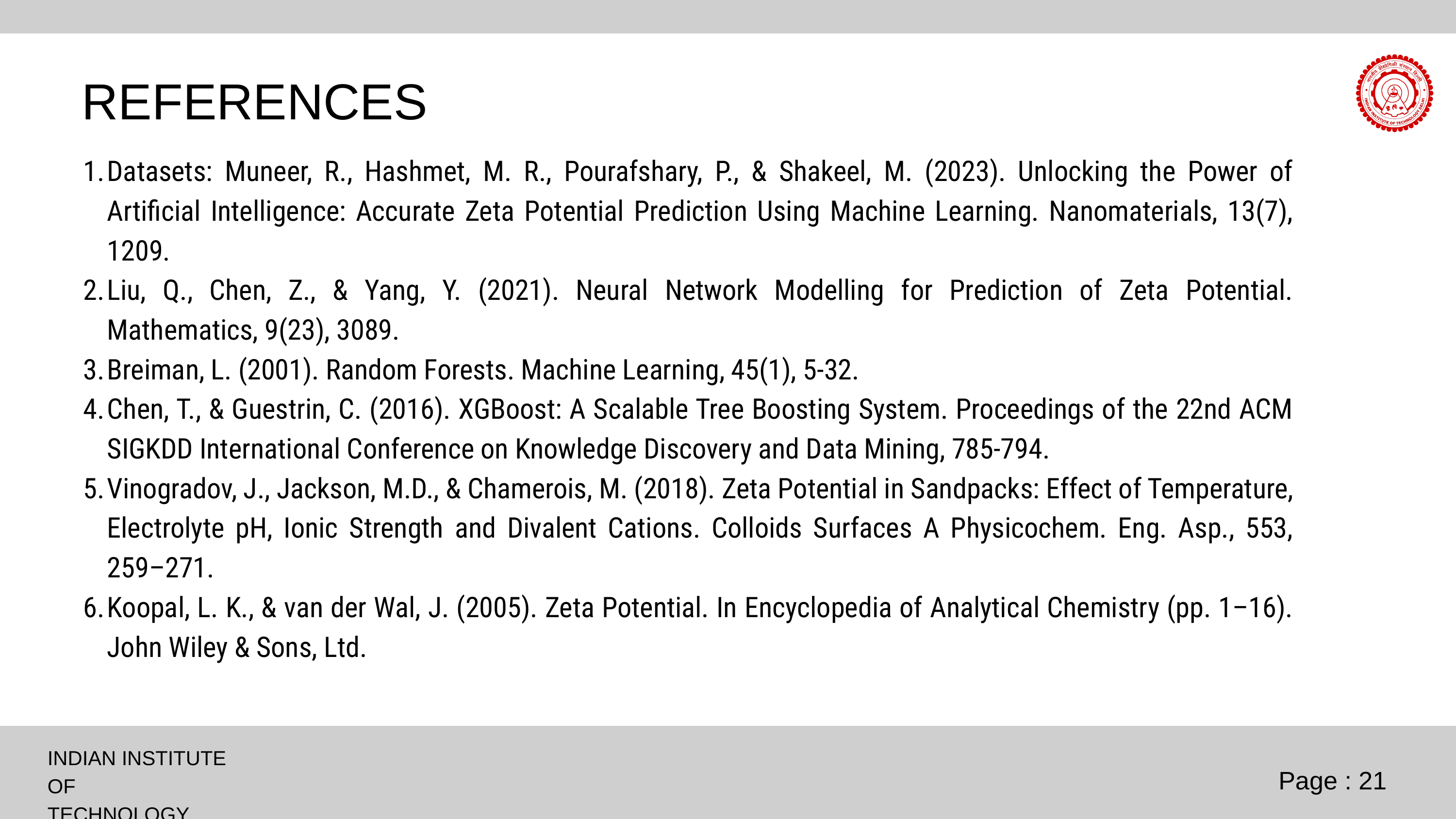

REFERENCES
Datasets: Muneer, R., Hashmet, M. R., Pourafshary, P., & Shakeel, M. (2023). Unlocking the Power of Artificial Intelligence: Accurate Zeta Potential Prediction Using Machine Learning. Nanomaterials, 13(7), 1209.
Liu, Q., Chen, Z., & Yang, Y. (2021). Neural Network Modelling for Prediction of Zeta Potential. Mathematics, 9(23), 3089.
Breiman, L. (2001). Random Forests. Machine Learning, 45(1), 5-32.
Chen, T., & Guestrin, C. (2016). XGBoost: A Scalable Tree Boosting System. Proceedings of the 22nd ACM SIGKDD International Conference on Knowledge Discovery and Data Mining, 785-794.
Vinogradov, J., Jackson, M.D., & Chamerois, M. (2018). Zeta Potential in Sandpacks: Effect of Temperature, Electrolyte pH, Ionic Strength and Divalent Cations. Colloids Surfaces A Physicochem. Eng. Asp., 553, 259–271.
Koopal, L. K., & van der Wal, J. (2005). Zeta Potential. In Encyclopedia of Analytical Chemistry (pp. 1–16). John Wiley & Sons, Ltd.

INDIAN INSTITUTE OF
TECHNOLOGY DELHI
Page : 21